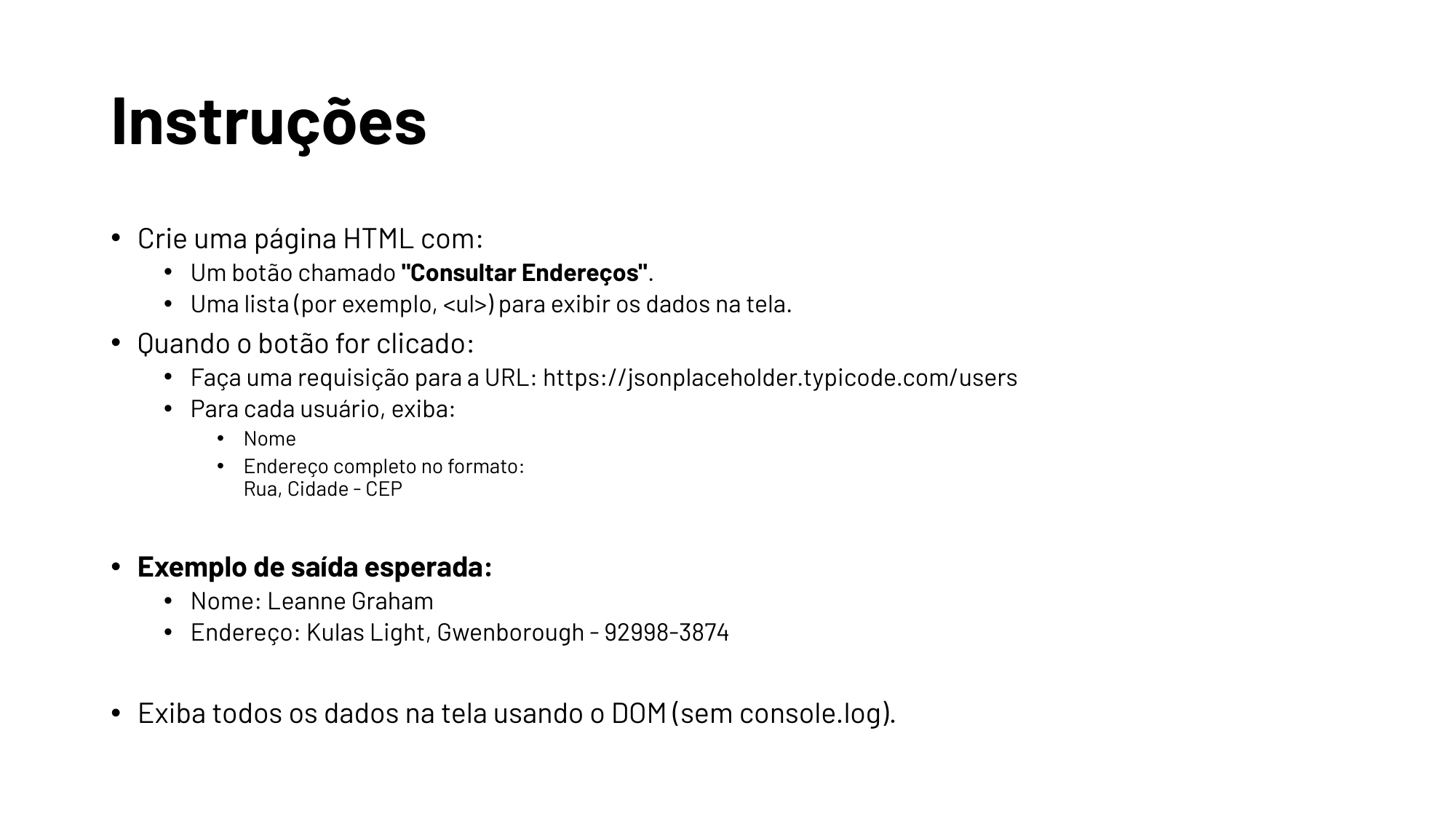

# Instruções
Crie uma página HTML com:
Um botão chamado "Consultar Endereços".
Uma lista (por exemplo, <ul>) para exibir os dados na tela.
Quando o botão for clicado:
Faça uma requisição para a URL: https://jsonplaceholder.typicode.com/users
Para cada usuário, exiba:
Nome
Endereço completo no formato:
Rua, Cidade - CEP

Exemplo de saída esperada:
Nome: Leanne Graham
Endereço: Kulas Light, Gwenborough - 92998-3874

Exiba todos os dados na tela usando o DOM (sem console.log).